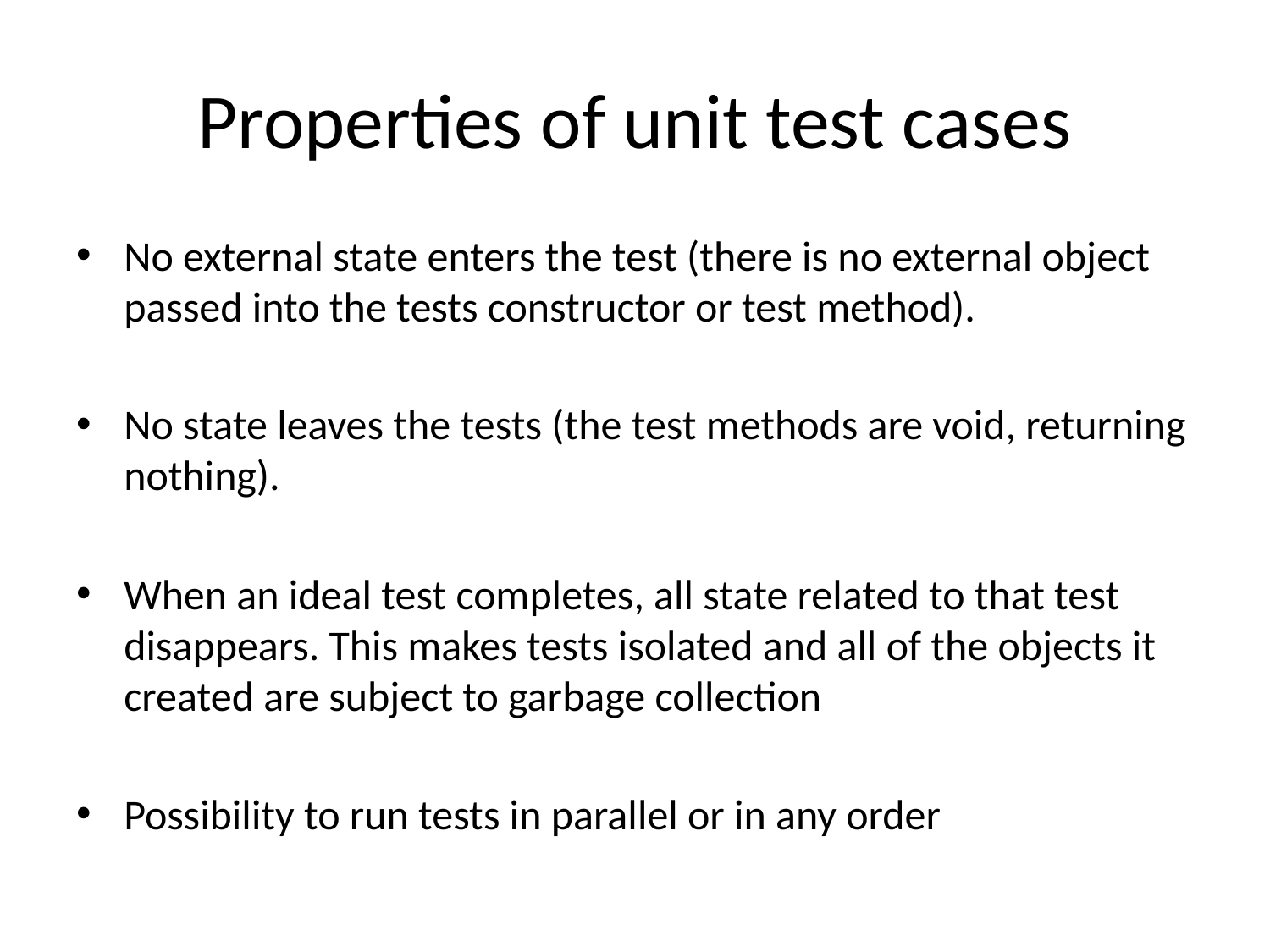

# Properties of unit test cases
No external state enters the test (there is no external object passed into the tests constructor or test method).

No state leaves the tests (the test methods are void, returning nothing).

When an ideal test completes, all state related to that test disappears. This makes tests isolated and all of the objects it created are subject to garbage collection

Possibility to run tests in parallel or in any order